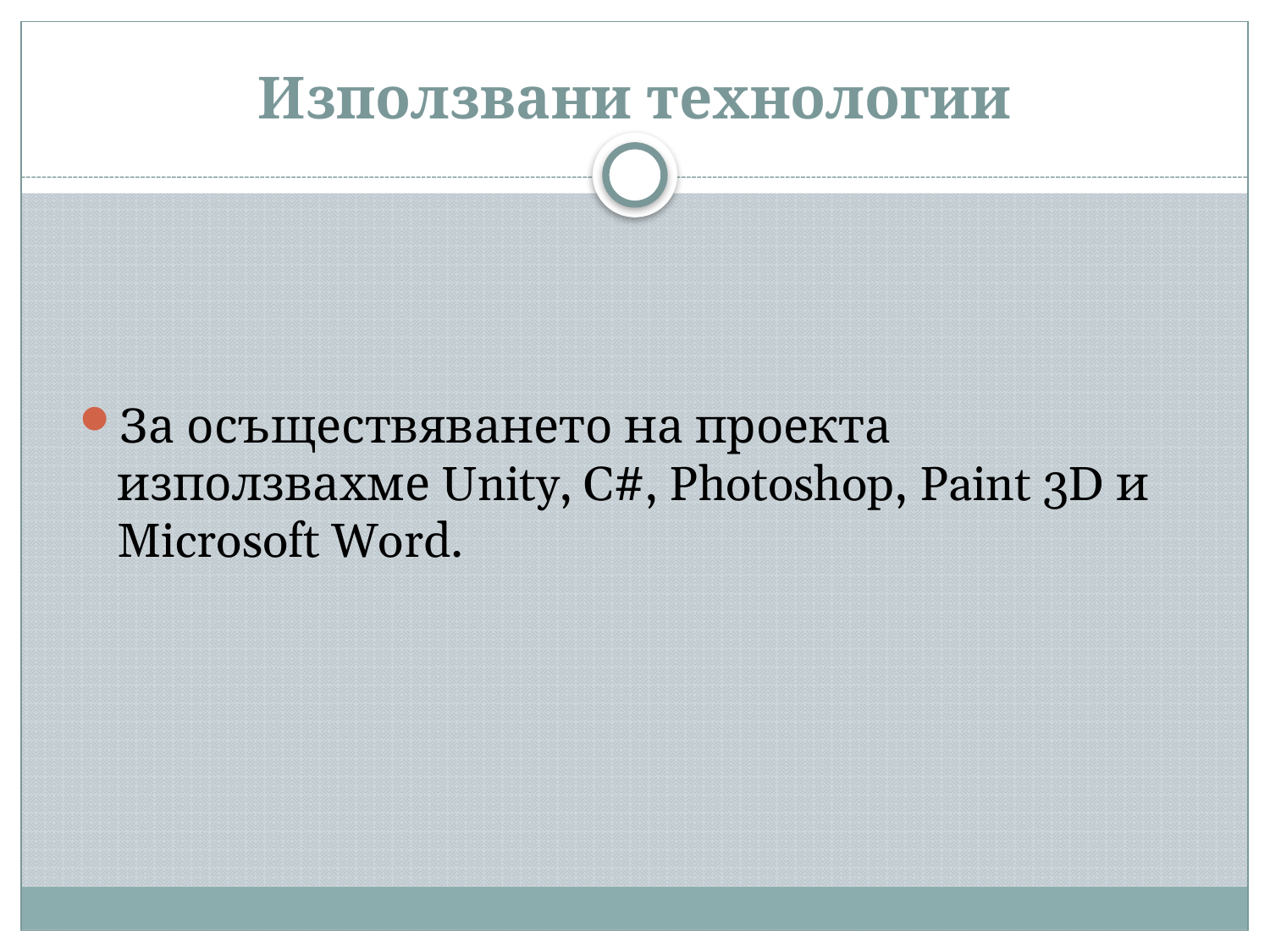

# Използвани технологии
За осъществяването на проекта използвахме Unity, C#, Photoshop, Paint 3D и Microsoft Word.